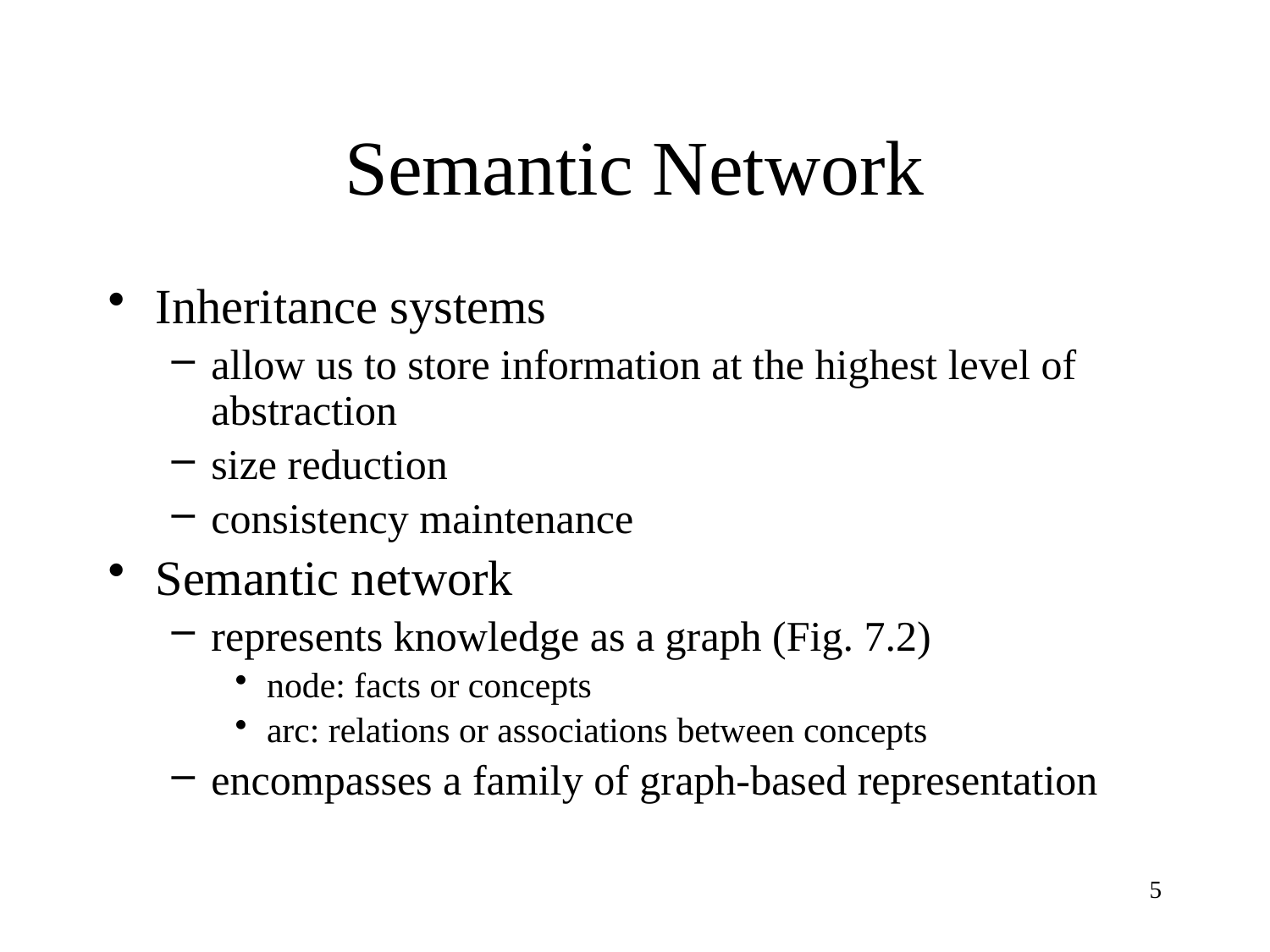

# Semantic Network
Inheritance systems
allow us to store information at the highest level of abstraction
size reduction
consistency maintenance
Semantic network
represents knowledge as a graph (Fig. 7.2)
node: facts or concepts
arc: relations or associations between concepts
encompasses a family of graph-based representation
5